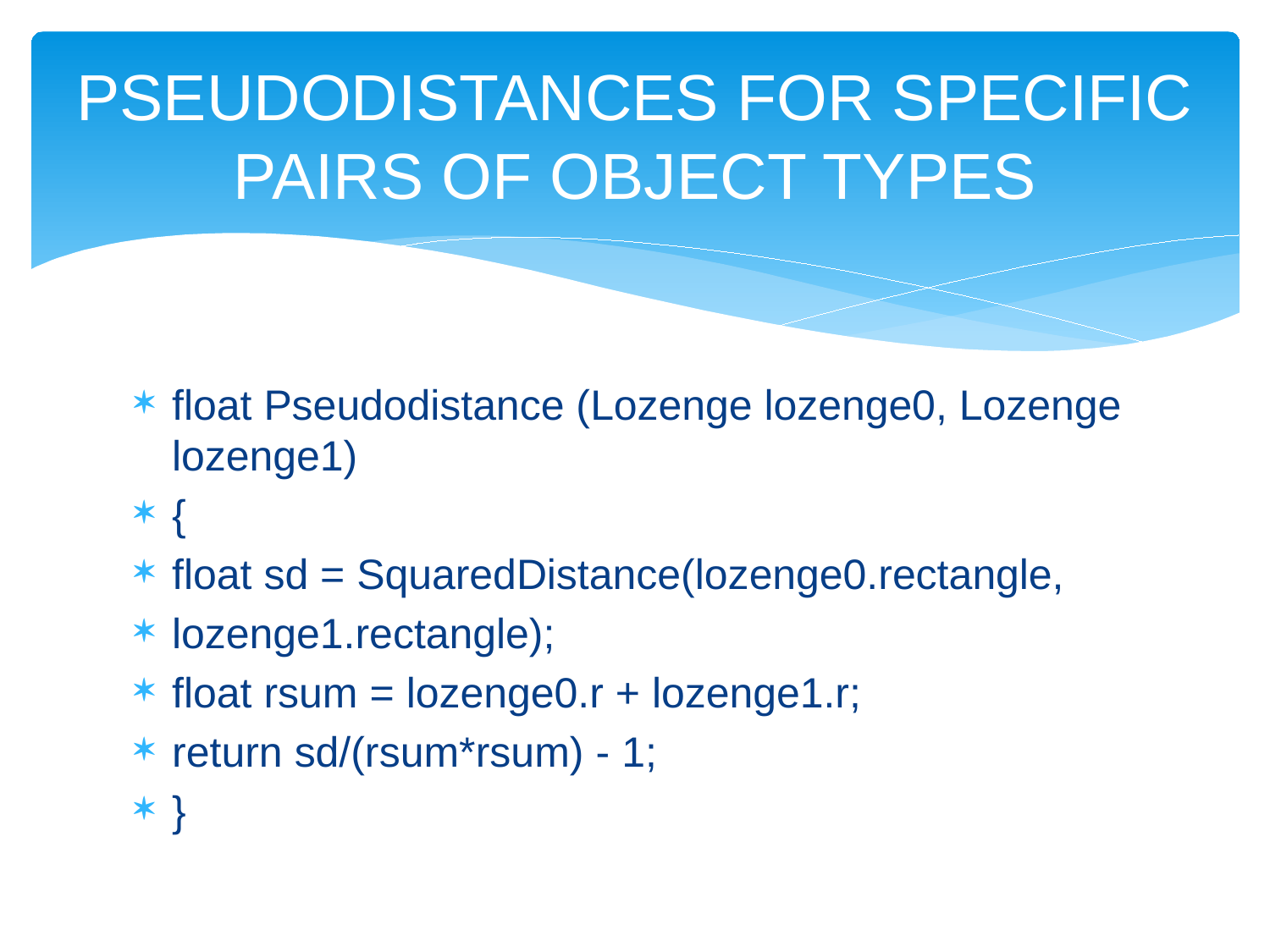

# PSEUDODISTANCES FOR SPECIFIC PAIRS OF OBJECT TYPES
float Pseudodistance (Lozenge lozenge0, Lozenge lozenge1)
{
float sd = SquaredDistance(lozenge0.rectangle,
lozenge1.rectangle);
float rsum = lozenge0.r + lozenge1.r;
return sd/(rsum*rsum) - 1;
}